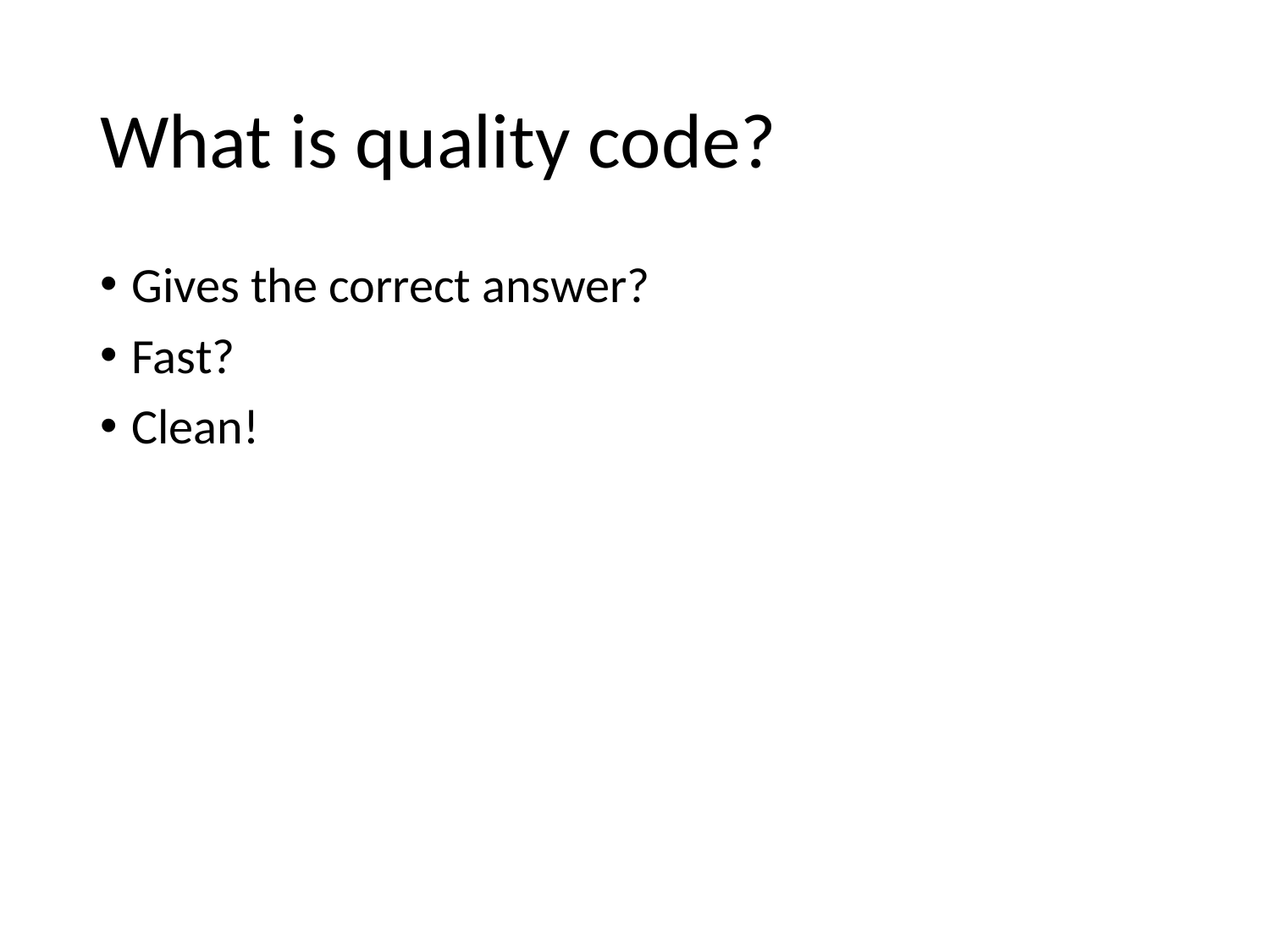

# What is quality code?
Gives the correct answer?
Fast?
Clean!